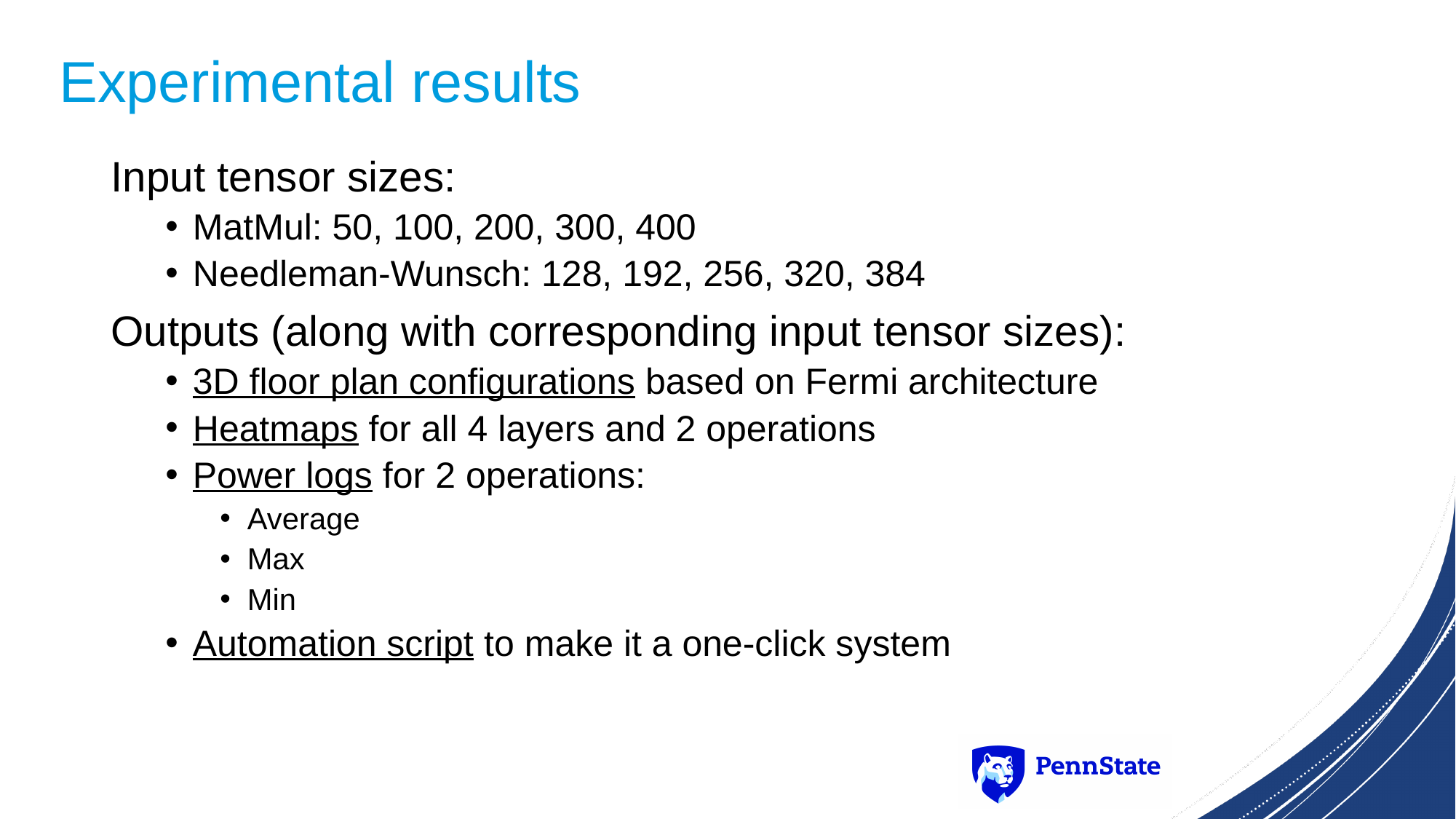

# Experimental results
Input tensor sizes:
MatMul: 50, 100, 200, 300, 400
Needleman-Wunsch: 128, 192, 256, 320, 384
Outputs (along with corresponding input tensor sizes):
3D floor plan configurations based on Fermi architecture
Heatmaps for all 4 layers and 2 operations
Power logs for 2 operations:
Average
Max
Min
Automation script to make it a one-click system